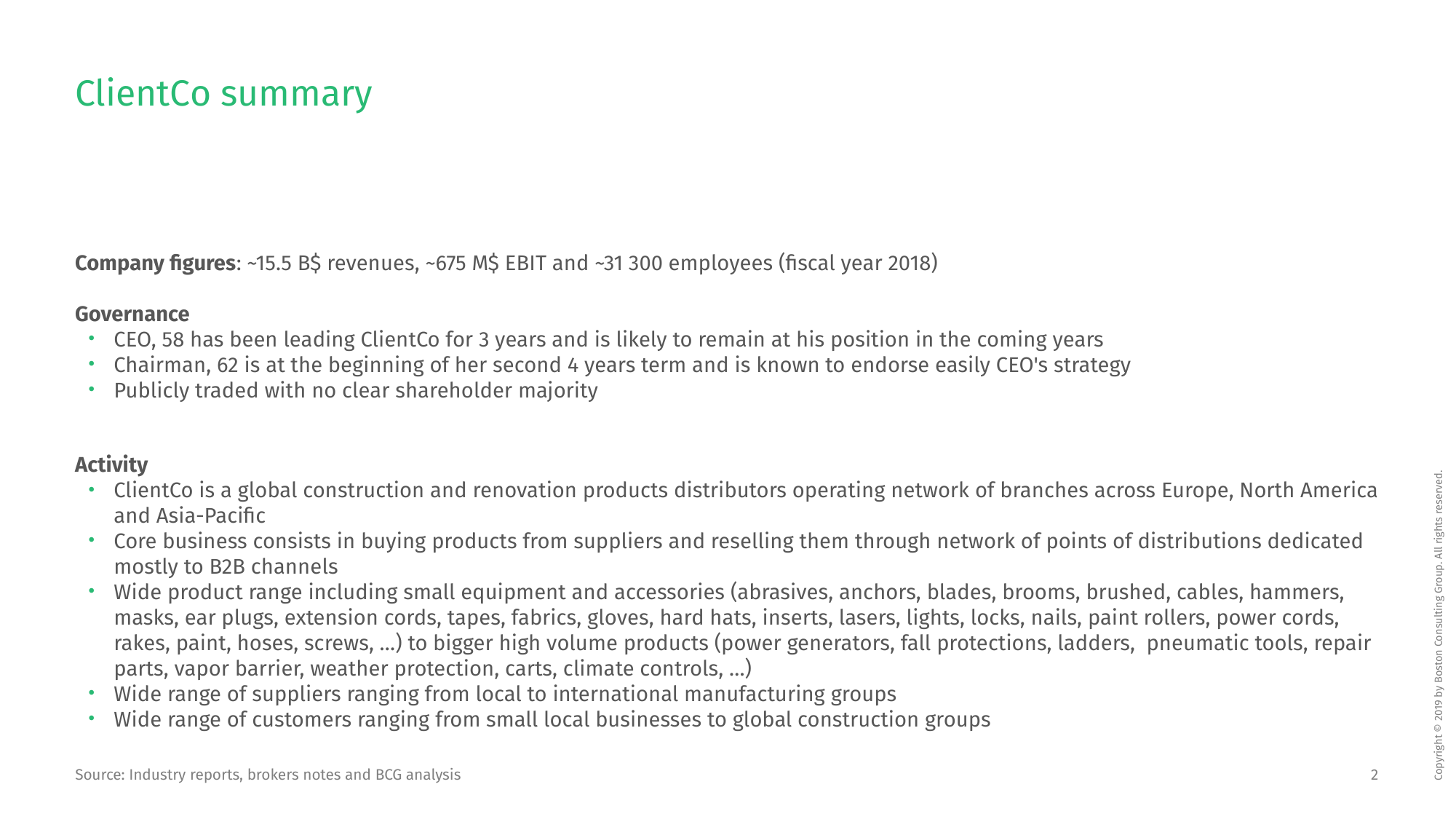

# ClientCo summary
Company figures: ~15.5 B$ revenues, ~675 M$ EBIT and ~31 300 employees (fiscal year 2018)

Governance
CEO, 58 has been leading ClientCo for 3 years and is likely to remain at his position in the coming years
Chairman, 62 is at the beginning of her second 4 years term and is known to endorse easily CEO's strategy
Publicly traded with no clear shareholder majority

Activity
ClientCo is a global construction and renovation products distributors operating network of branches across Europe, North America and Asia-Pacific
Core business consists in buying products from suppliers and reselling them through network of points of distributions dedicated mostly to B2B channels
Wide product range including small equipment and accessories (abrasives, anchors, blades, brooms, brushed, cables, hammers, masks, ear plugs, extension cords, tapes, fabrics, gloves, hard hats, inserts, lasers, lights, locks, nails, paint rollers, power cords, rakes, paint, hoses, screws, …) to bigger high volume products (power generators, fall protections, ladders,  pneumatic tools, repair parts, vapor barrier, weather protection, carts, climate controls, …)
Wide range of suppliers ranging from local to international manufacturing groups
Wide range of customers ranging from small local businesses to global construction groups
Source: Industry reports, brokers notes and BCG analysis